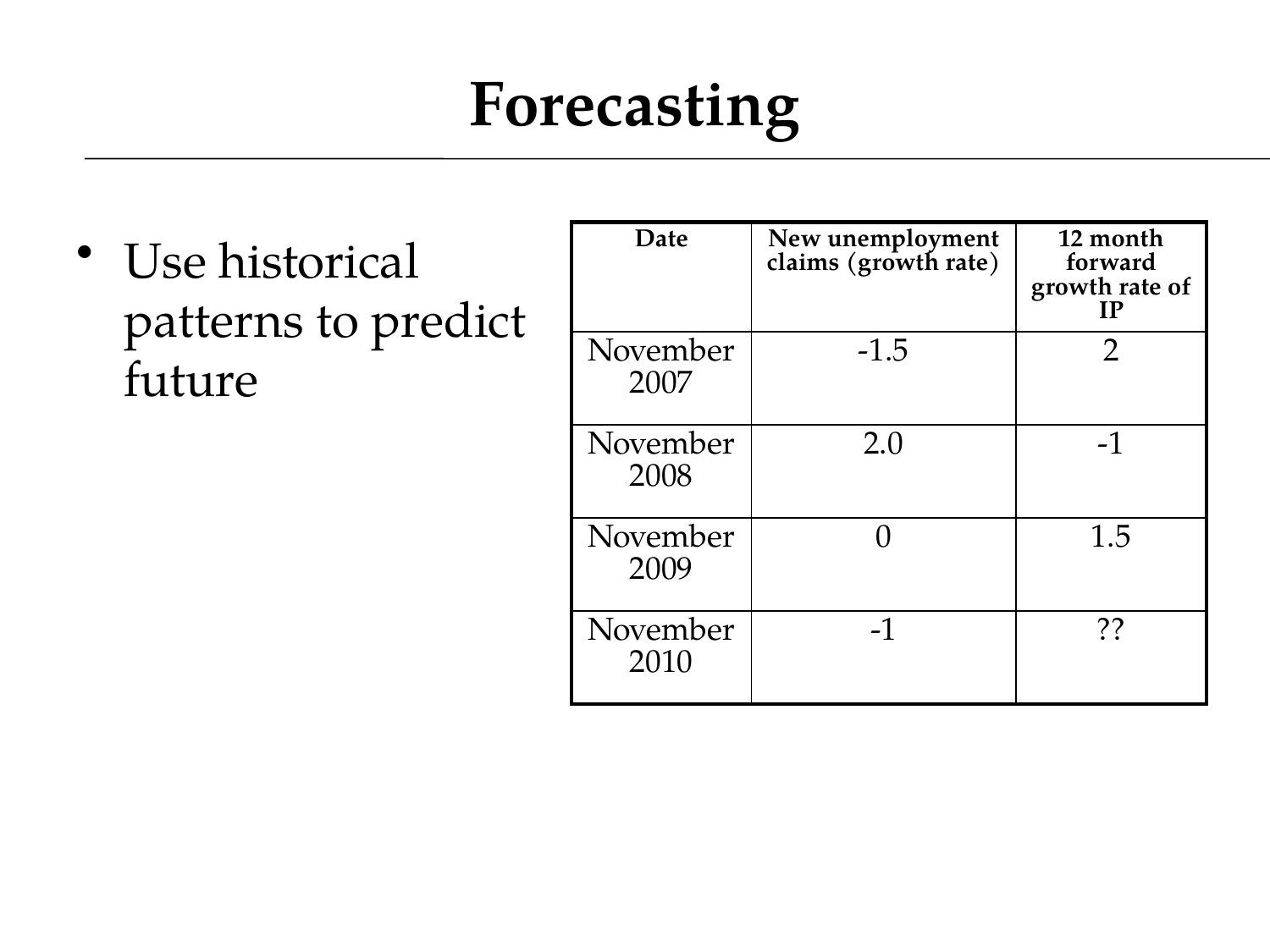

# Forecasting
Use historical patterns to predict future

| Date | New unemployment claims (growth rate) | 12 month forward growth rate of IP |
| --- | --- | --- |
| November 2007 | -1.5 | 2 |
| November 2008 | 2.0 | -1 |
| November 2009 | 0 | 1.5 |
| November 2010 | -1 | ?? |